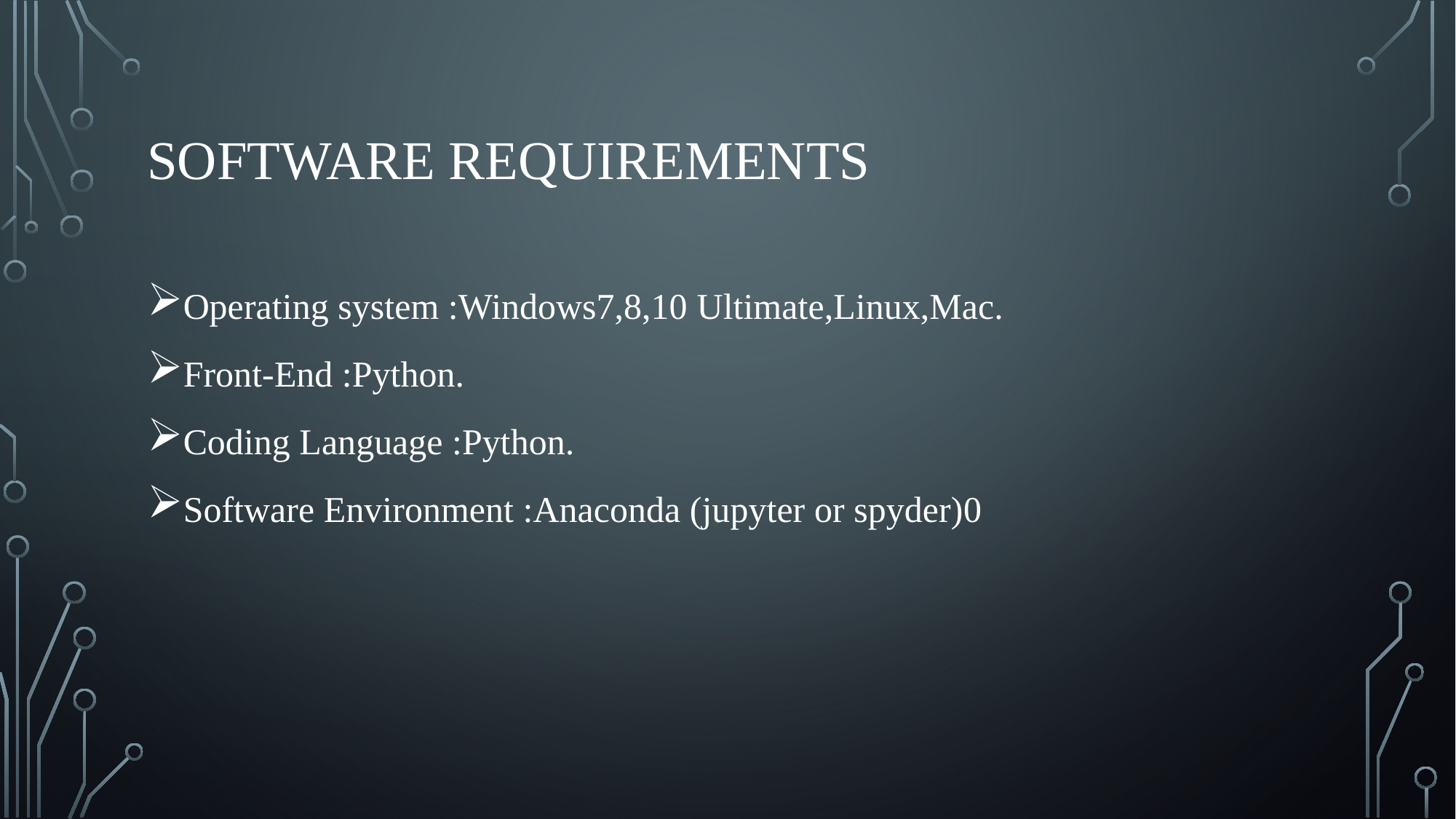

# SOFTWARE REQUIREMENTS
Operating system :Windows7,8,10 Ultimate,Linux,Mac.
Front-End :Python.
Coding Language :Python.
Software Environment :Anaconda (jupyter or spyder)0